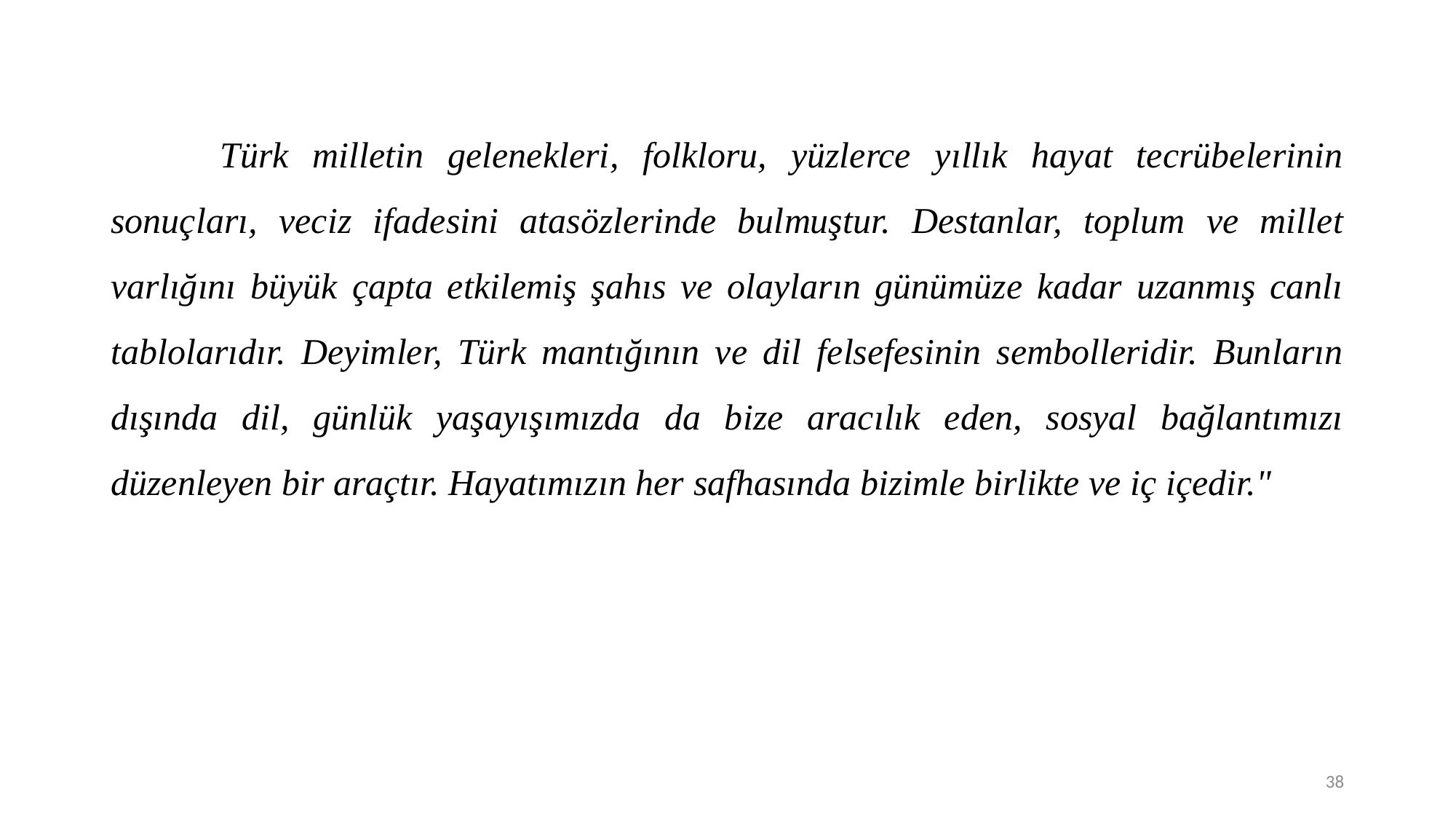

Türk milletin gelenekleri, folkloru, yüzlerce yıllık hayat tecrübelerinin sonuçları, veciz ifadesini atasözlerinde bulmuştur. Destanlar, toplum ve millet varlığını büyük çapta etkilemiş şahıs ve olayların günümüze kadar uzanmış canlı tablolarıdır. Deyimler, Türk mantığının ve dil felsefesinin sembolleridir. Bunların dışında dil, günlük yaşayışımızda da bize aracılık eden, sosyal bağlantımızı düzenleyen bir araçtır. Hayatımızın her safhasında bizimle birlikte ve iç içedir."

38